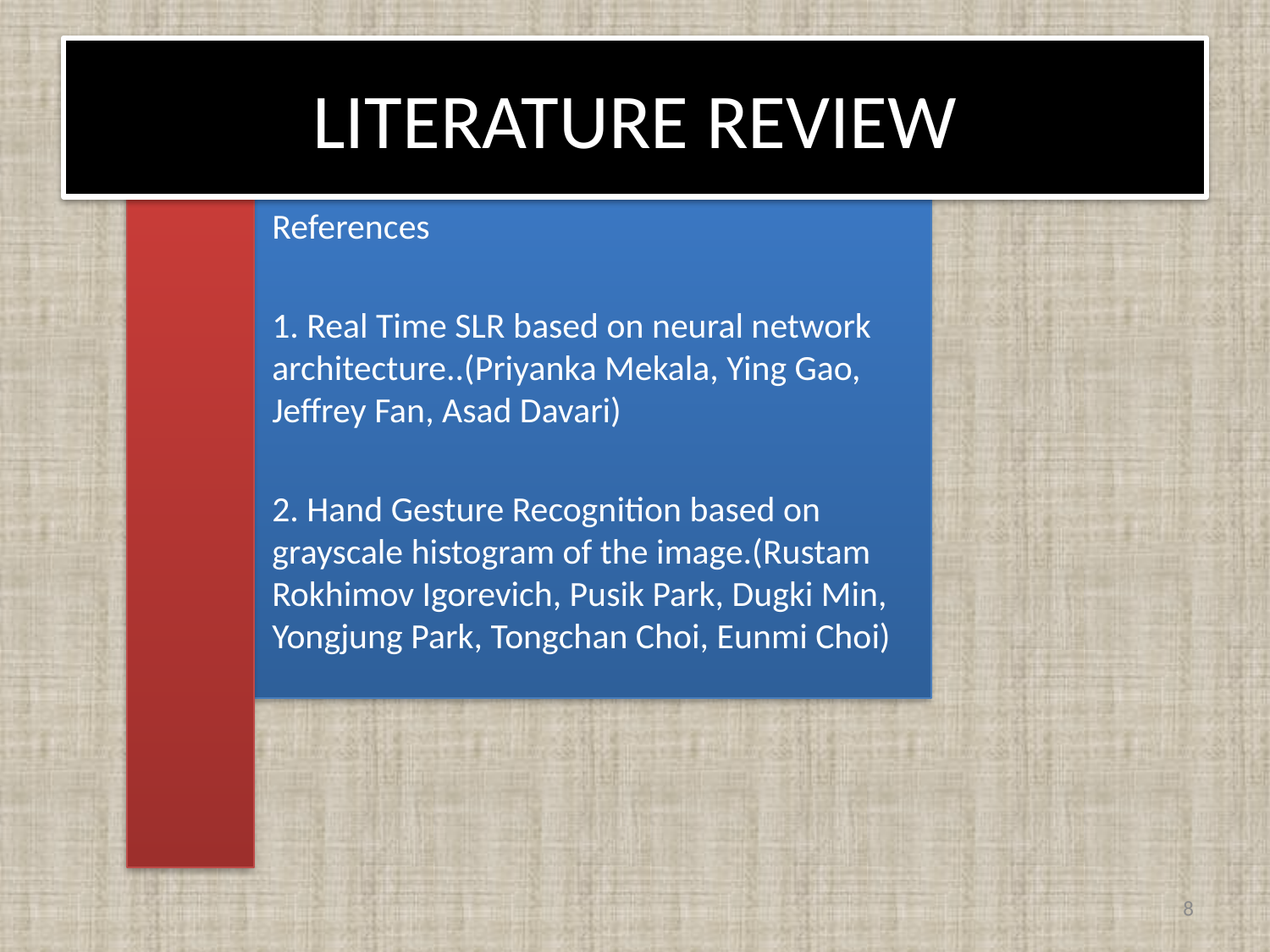

# LITERATURE REVIEW

References

1. Real Time SLR based on neural network architecture..(Priyanka Mekala, Ying Gao, Jeffrey Fan, Asad Davari)

2. Hand Gesture Recognition based on grayscale histogram of the image.(Rustam Rokhimov Igorevich, Pusik Park, Dugki Min, Yongjung Park, Tongchan Choi, Eunmi Choi)

8